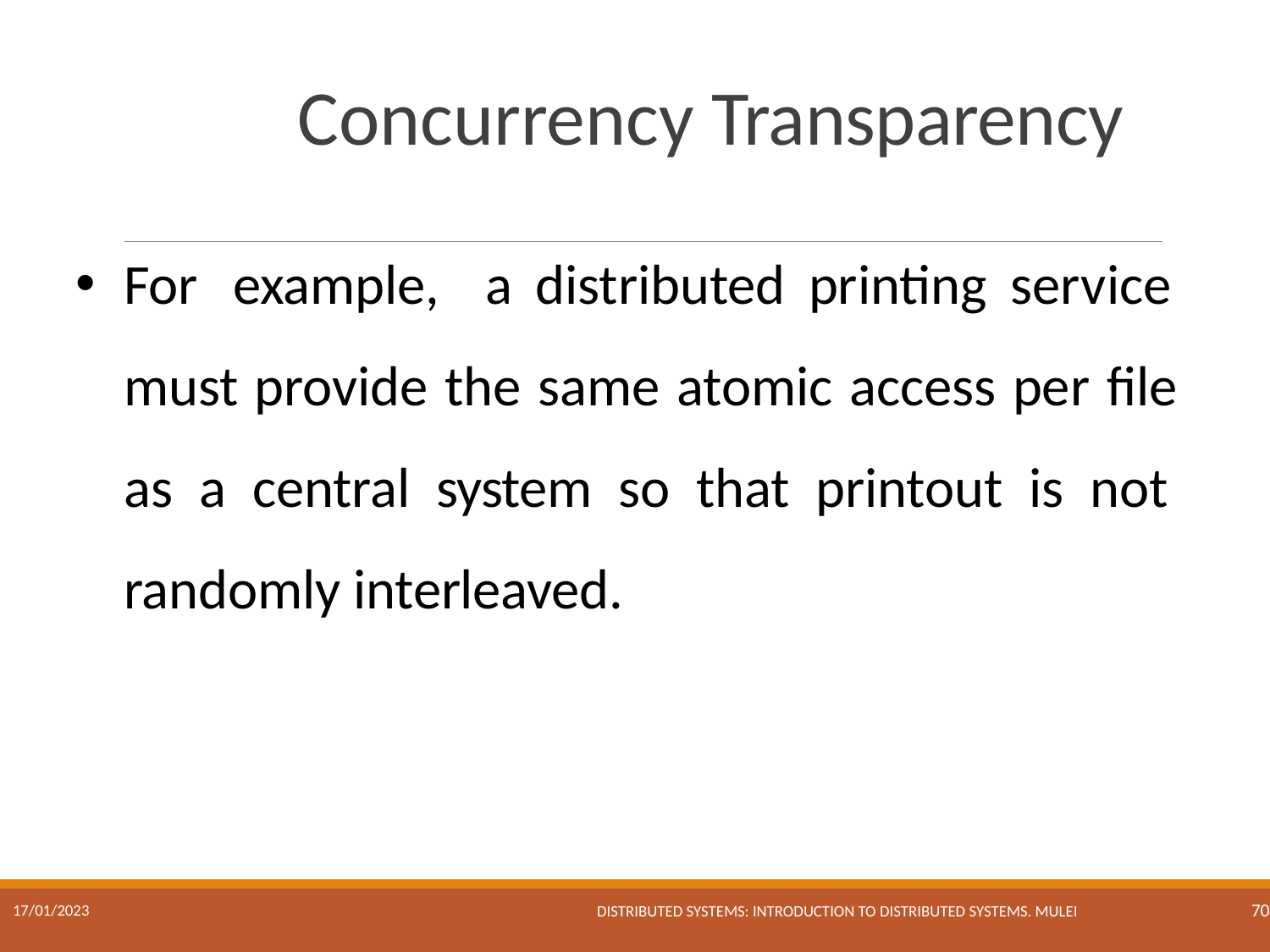

# Concurrency Transparency
For example,  a distributed printing service  must provide the same atomic access per file  as a central system so that printout is not  randomly interleaved.
Distributed Systems: Introduction to Distributed Systems. Mulei
17/01/2023
70